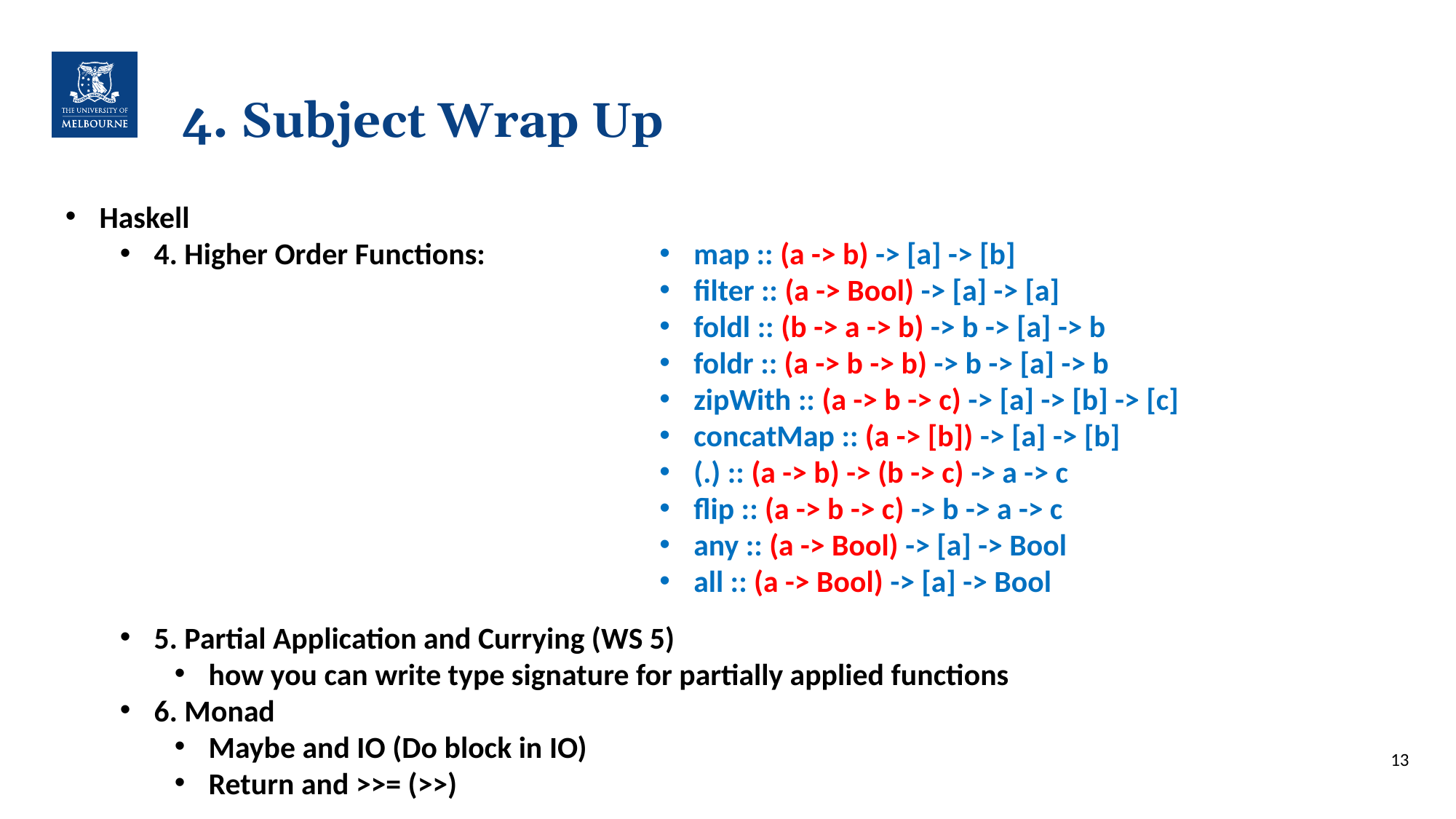

# 4. Subject Wrap Up
Haskell
4. Higher Order Functions:
map :: (a -> b) -> [a] -> [b]
filter :: (a -> Bool) -> [a] -> [a]
foldl :: (b -> a -> b) -> b -> [a] -> b
foldr :: (a -> b -> b) -> b -> [a] -> b
zipWith :: (a -> b -> c) -> [a] -> [b] -> [c]
concatMap :: (a -> [b]) -> [a] -> [b]
(.) :: (a -> b) -> (b -> c) -> a -> c
flip :: (a -> b -> c) -> b -> a -> c
any :: (a -> Bool) -> [a] -> Bool
all :: (a -> Bool) -> [a] -> Bool

5. Partial Application and Currying (WS 5)
how you can write type signature for partially applied functions
6. Monad
Maybe and IO (Do block in IO)
Return and >>= (>>)
13